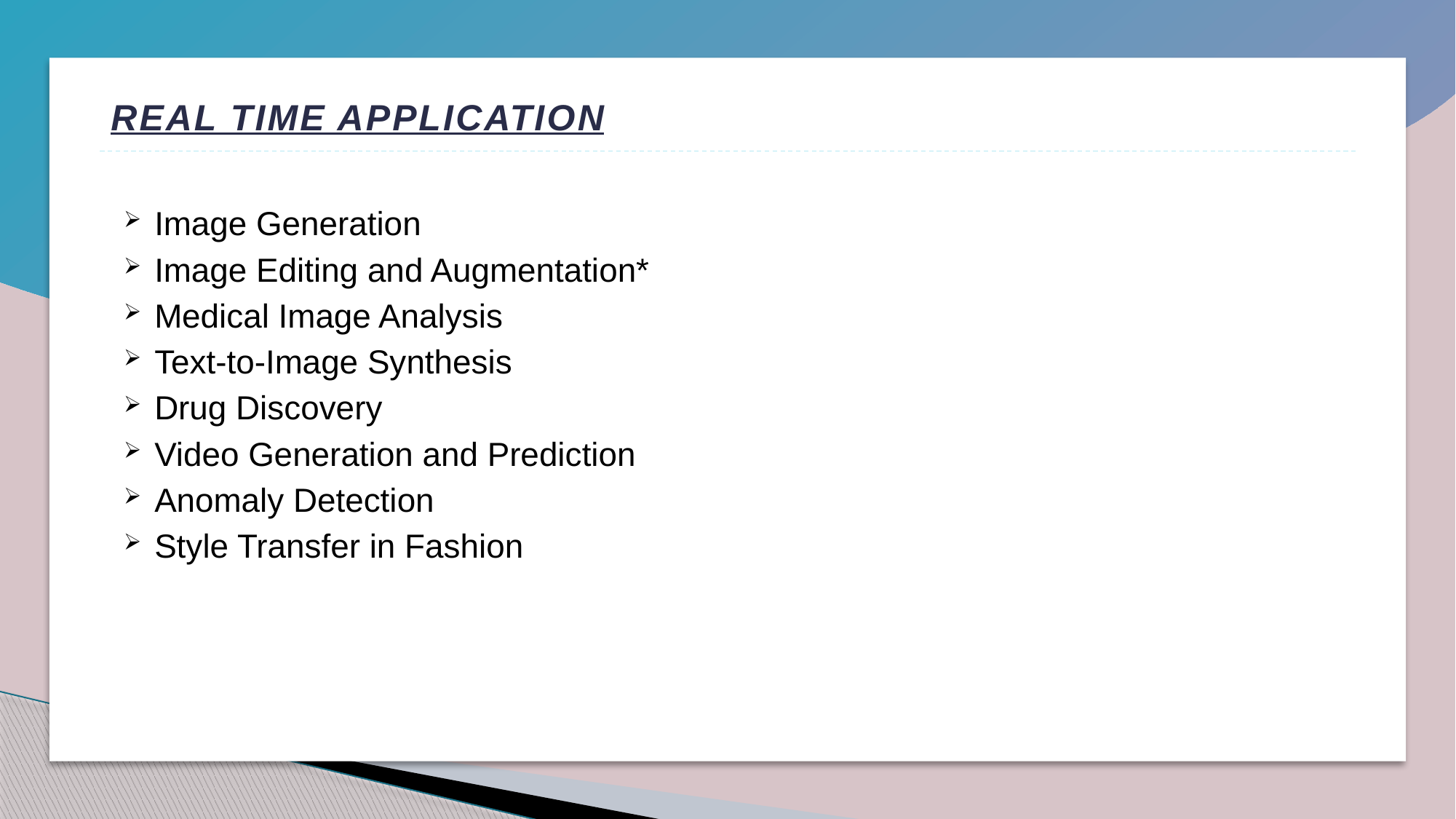

# REAL TIME APPLICATION

Image Generation
Image Editing and Augmentation*
Medical Image Analysis
Text-to-Image Synthesis
Drug Discovery
Video Generation and Prediction
Anomaly Detection
Style Transfer in Fashion